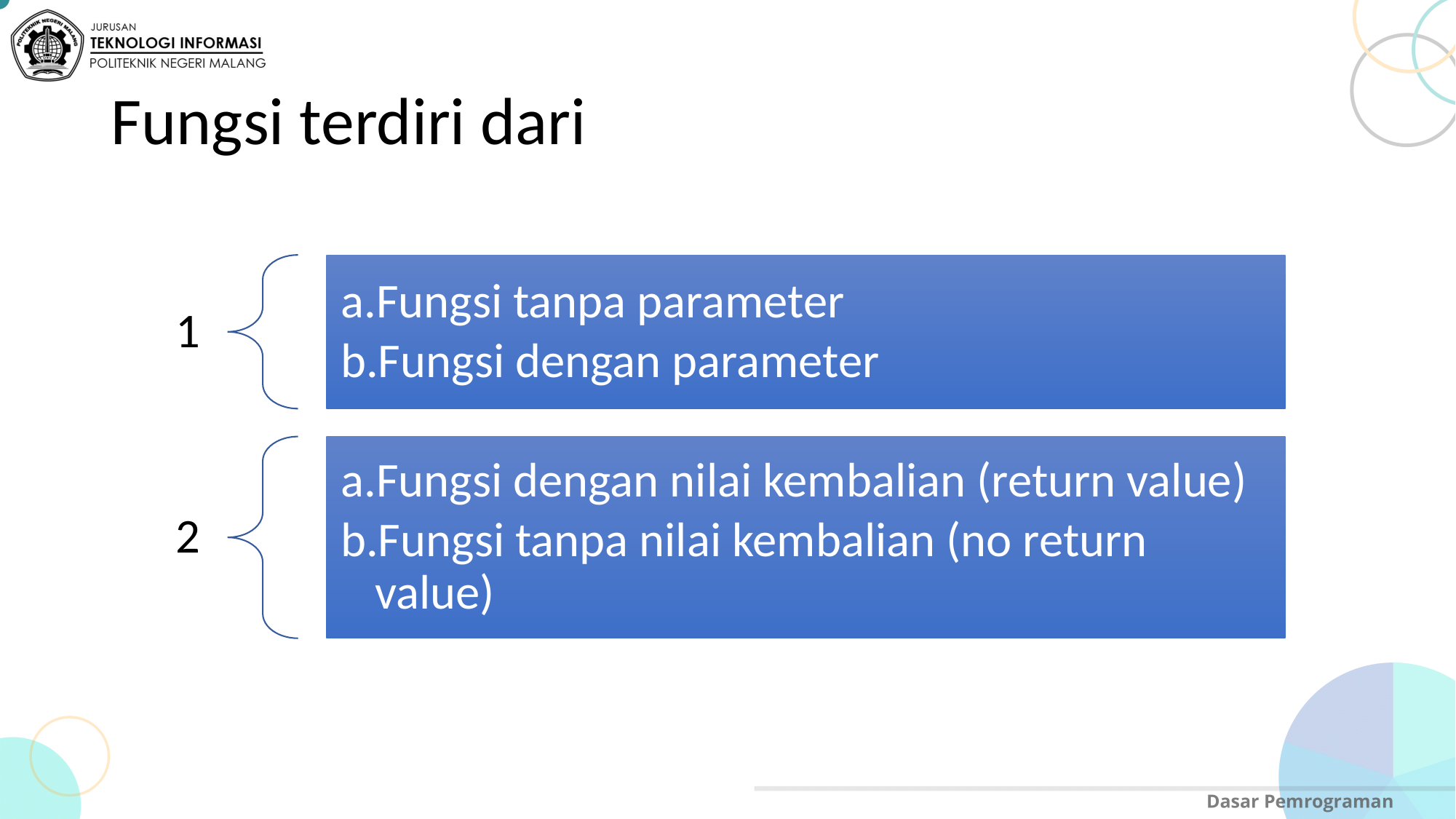

# Fungsi terdiri dari
1
Fungsi tanpa parameter
Fungsi dengan parameter
2
Fungsi dengan nilai kembalian (return value)
Fungsi tanpa nilai kembalian (no return value)